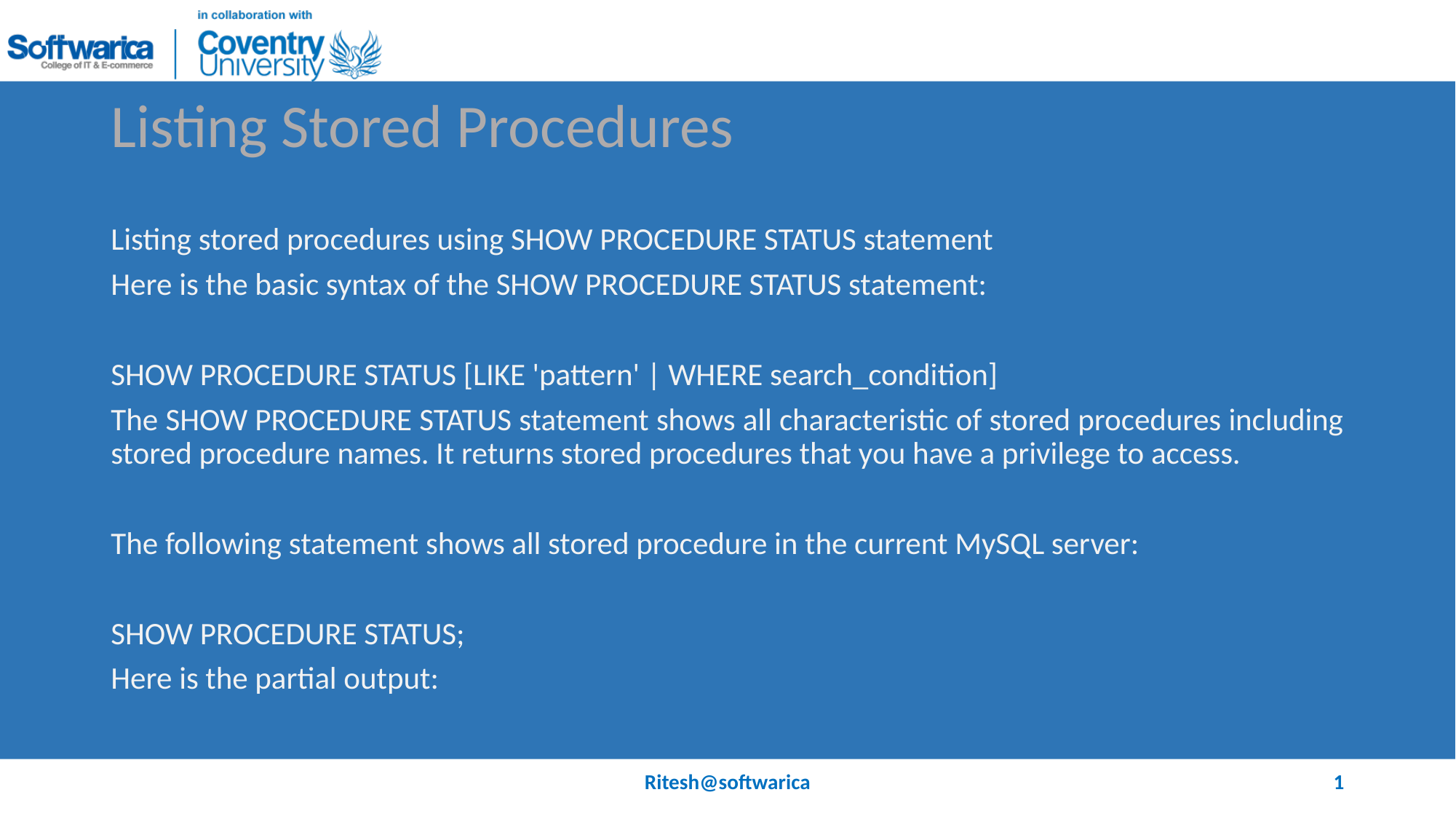

# Listing Stored Procedures
Listing stored procedures using SHOW PROCEDURE STATUS statement
Here is the basic syntax of the SHOW PROCEDURE STATUS statement:

SHOW PROCEDURE STATUS [LIKE 'pattern' | WHERE search_condition]
The SHOW PROCEDURE STATUS statement shows all characteristic of stored procedures including stored procedure names. It returns stored procedures that you have a privilege to access.

The following statement shows all stored procedure in the current MySQL server:

SHOW PROCEDURE STATUS;
Here is the partial output:
Ritesh@softwarica
1